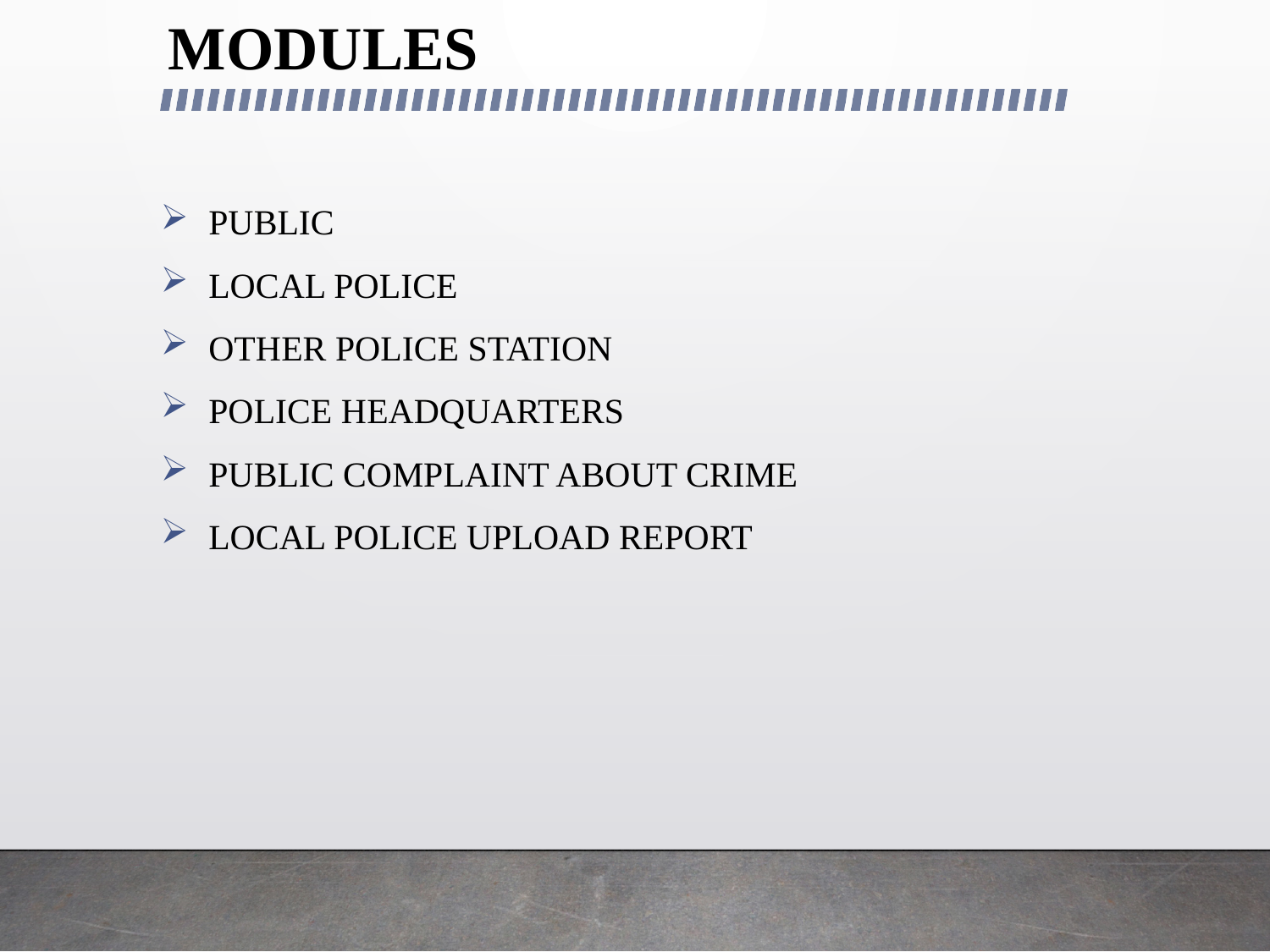

# MODULES
PUBLIC
LOCAL POLICE
OTHER POLICE STATION
POLICE HEADQUARTERS
PUBLIC COMPLAINT ABOUT CRIME
LOCAL POLICE UPLOAD REPORT